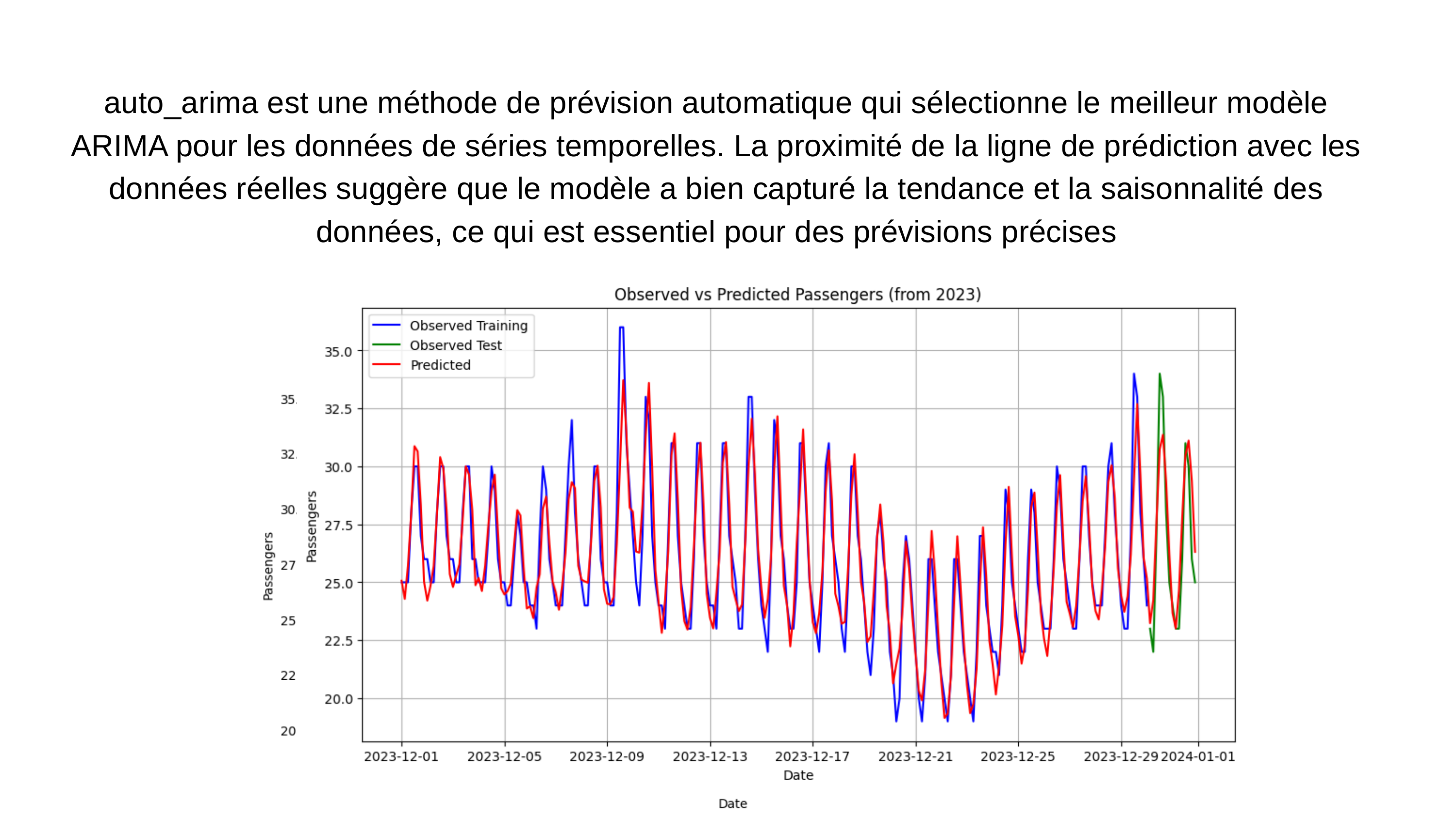

auto_arima est une méthode de prévision automatique qui sélectionne le meilleur modèle ARIMA pour les données de séries temporelles. La proximité de la ligne de prédiction avec les données réelles suggère que le modèle a bien capturé la tendance et la saisonnalité des données, ce qui est essentiel pour des prévisions précises